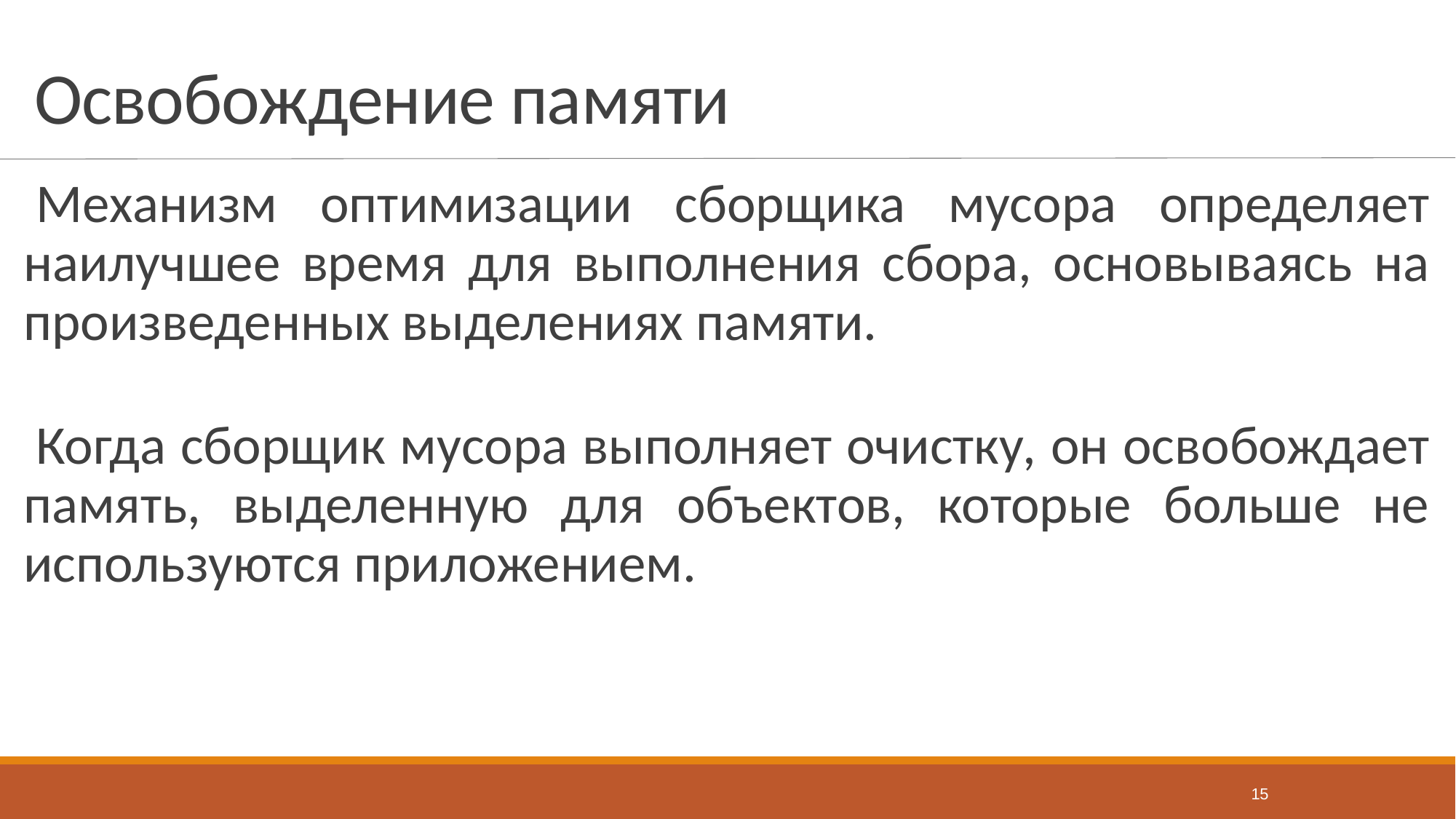

# Освобождение памяти
Механизм оптимизации сборщика мусора определяет наилучшее время для выполнения сбора, основываясь на произведенных выделениях памяти.

Когда сборщик мусора выполняет очистку, он освобождает память, выделенную для объектов, которые больше не используются приложением.
15